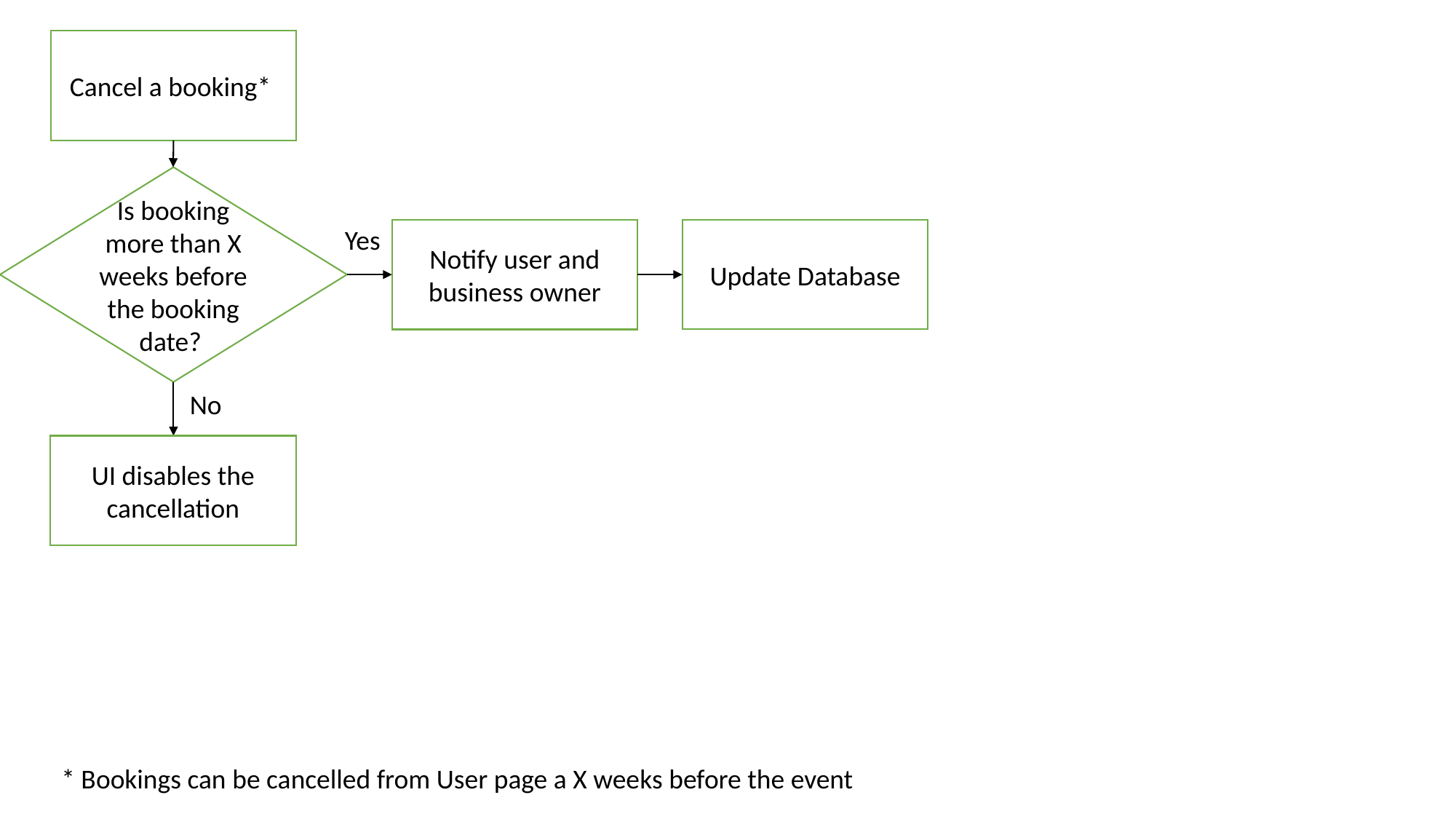

Cancel a booking*
Is booking more than X weeks before the booking date?
Yes
Update Database
Notify user and business owner
No
UI disables the cancellation
* Bookings can be cancelled from User page a X weeks before the event